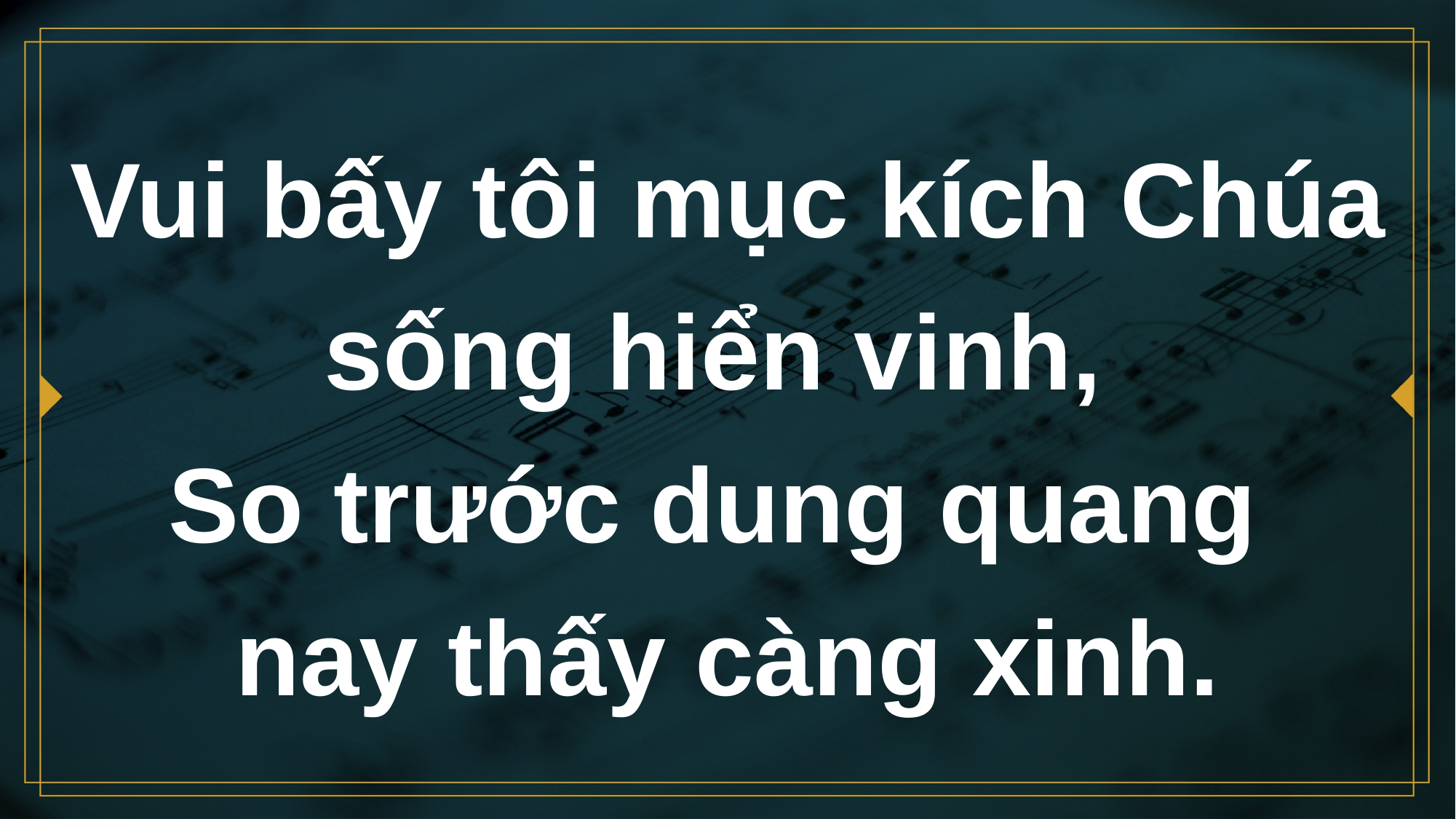

# Vui bấy tôi mục kích Chúa sống hiển vinh, So trước dung quang nay thấy càng xinh.